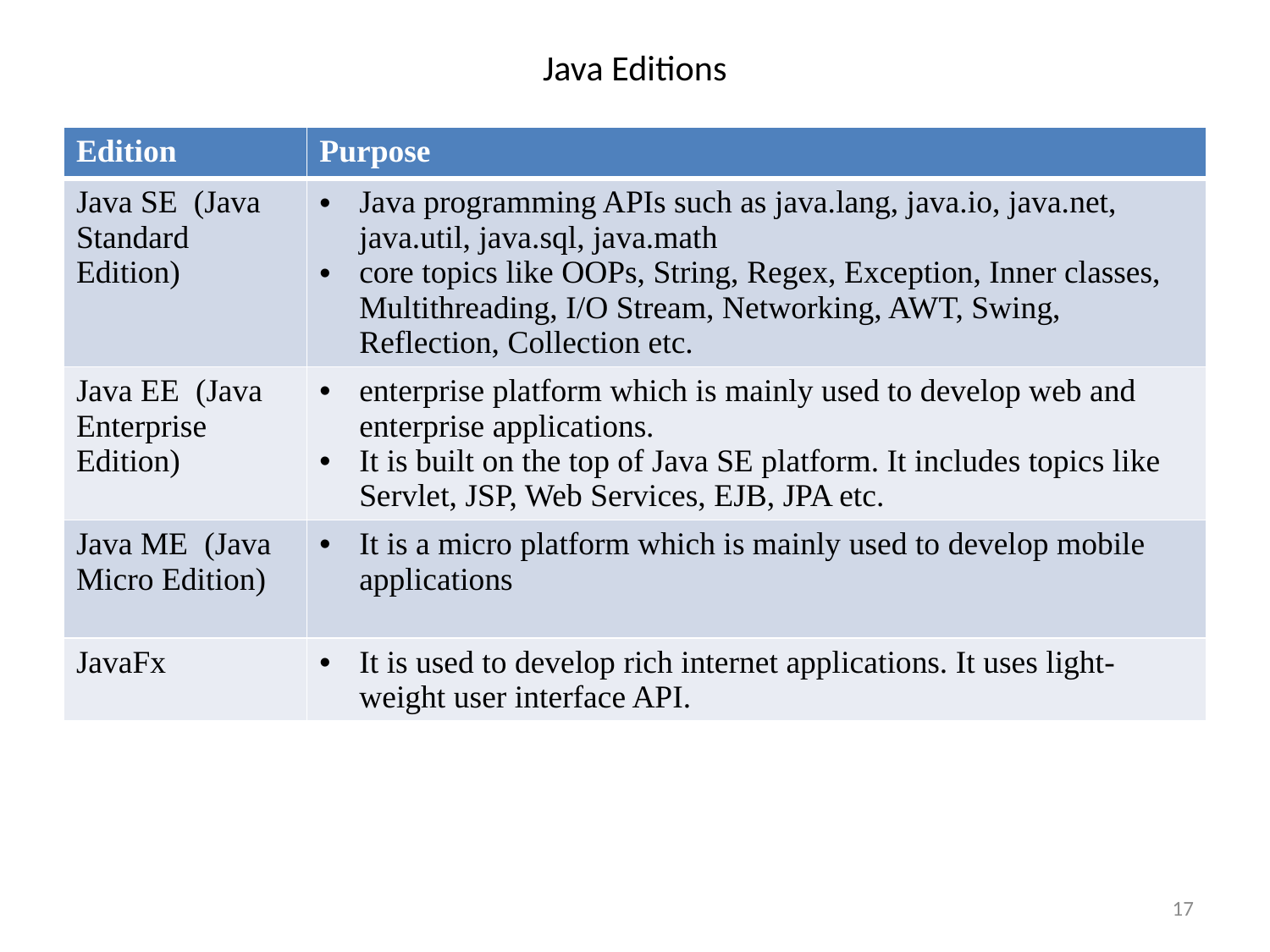

# Java Editions
| Edition | Purpose |
| --- | --- |
| Java SE (Java Standard Edition) | Java programming APIs such as java.lang, java.io, java.net, java.util, java.sql, java.math  core topics like OOPs, String, Regex, Exception, Inner classes, Multithreading, I/O Stream, Networking, AWT, Swing, Reflection, Collection etc. |
| Java EE (Java Enterprise Edition) | enterprise platform which is mainly used to develop web and enterprise applications. It is built on the top of Java SE platform. It includes topics like Servlet, JSP, Web Services, EJB, JPA etc. |
| Java ME (Java Micro Edition) | It is a micro platform which is mainly used to develop mobile applications |
| JavaFx | It is used to develop rich internet applications. It uses light-weight user interface API. |
17